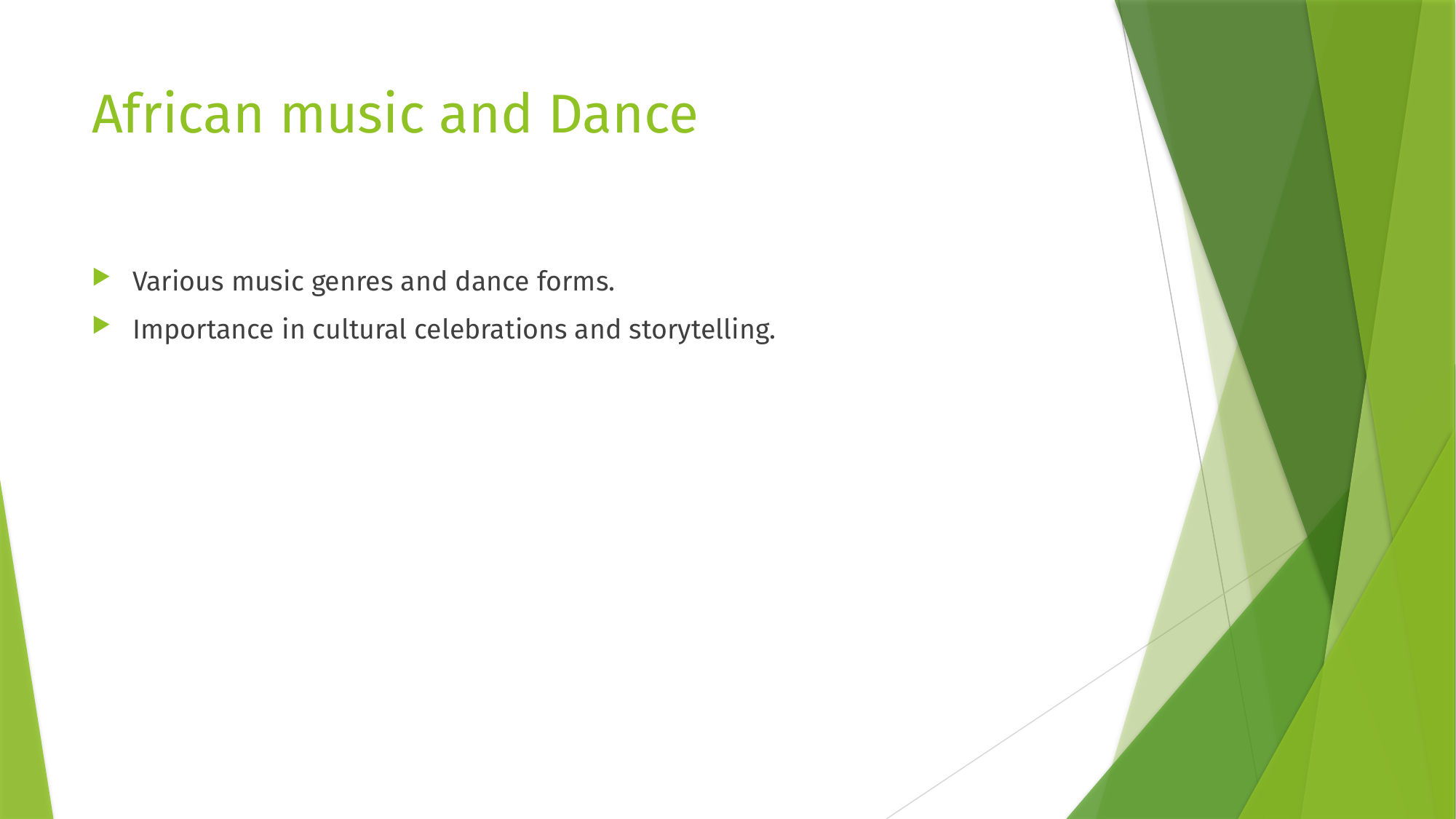

# African music and Dance
Various music genres and dance forms.
Importance in cultural celebrations and storytelling.